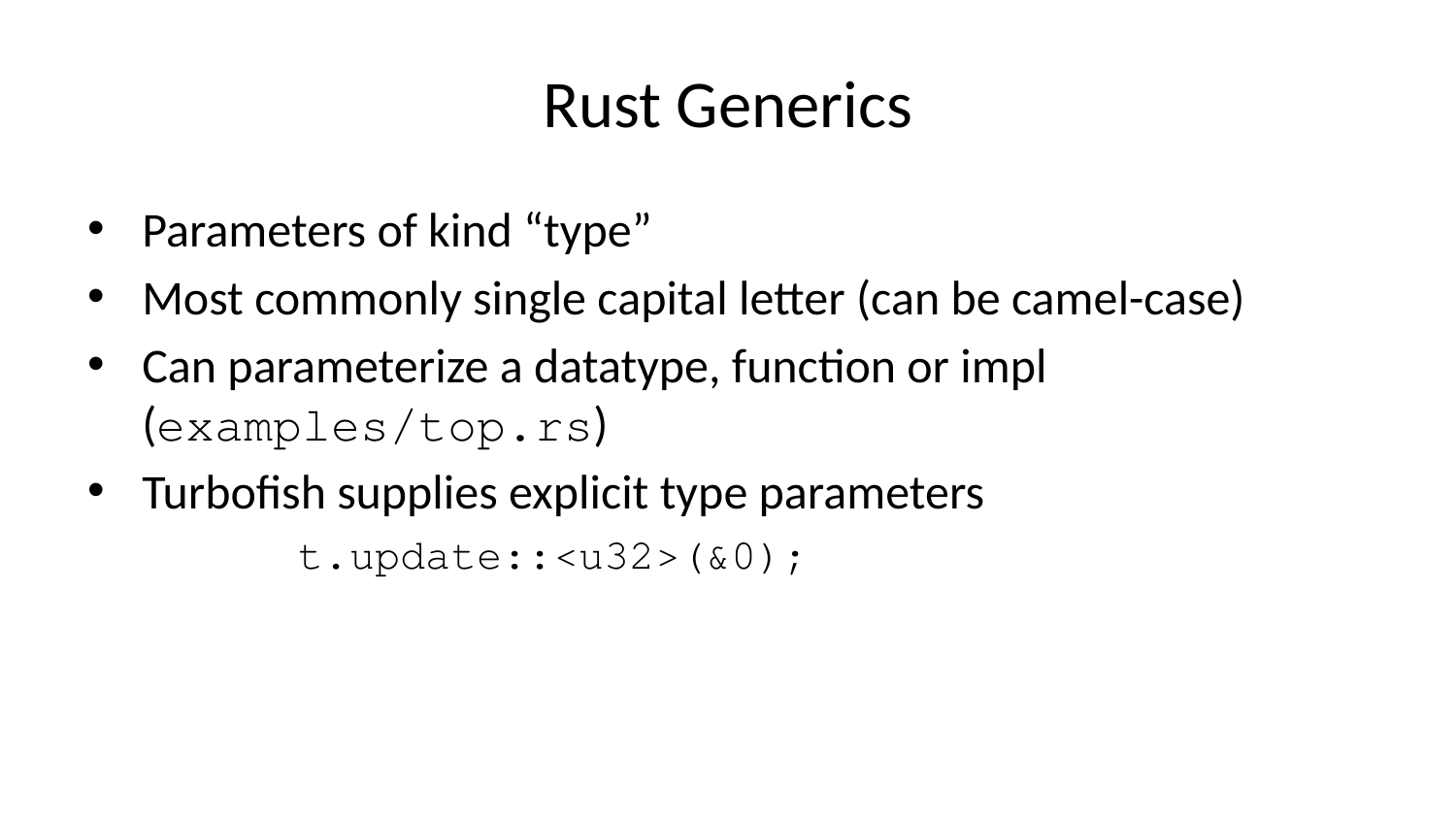

# Rust Generics
Parameters of kind “type”
Most commonly single capital letter (can be camel-case)
Can parameterize a datatype, function or impl (examples/top.rs)
Turbofish supplies explicit type parameters
    t.update::<u32>(&0);